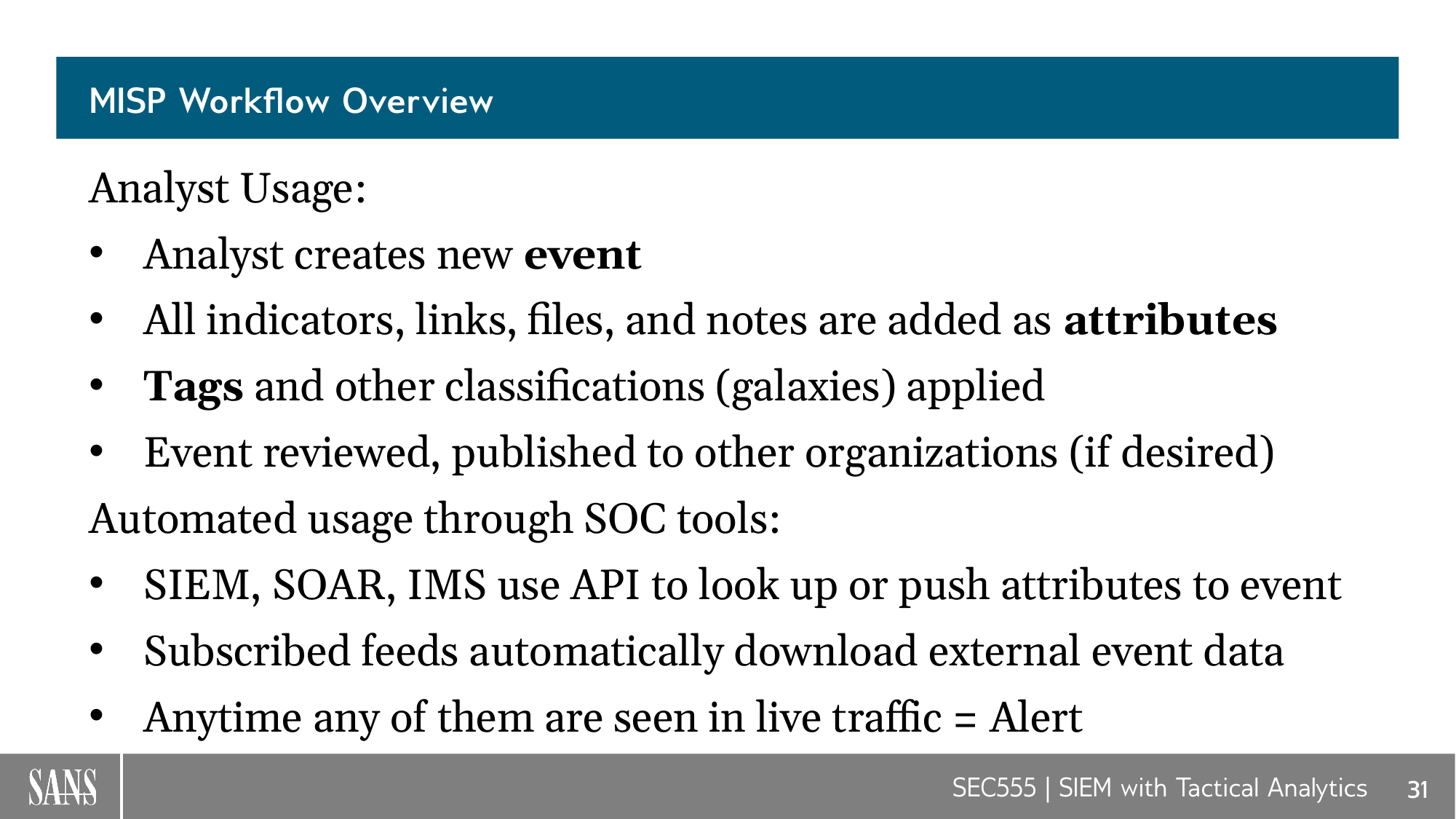

# MISP Workflow Overview
Analyst Usage:
Analyst creates new event
All indicators, links, files, and notes are added as attributes
Tags and other classifications (galaxies) applied
Event reviewed, published to other organizations (if desired)
Automated usage through SOC tools:
SIEM, SOAR, IMS use API to look up or push attributes to event
Subscribed feeds automatically download external event data
Anytime any of them are seen in live traffic = Alert